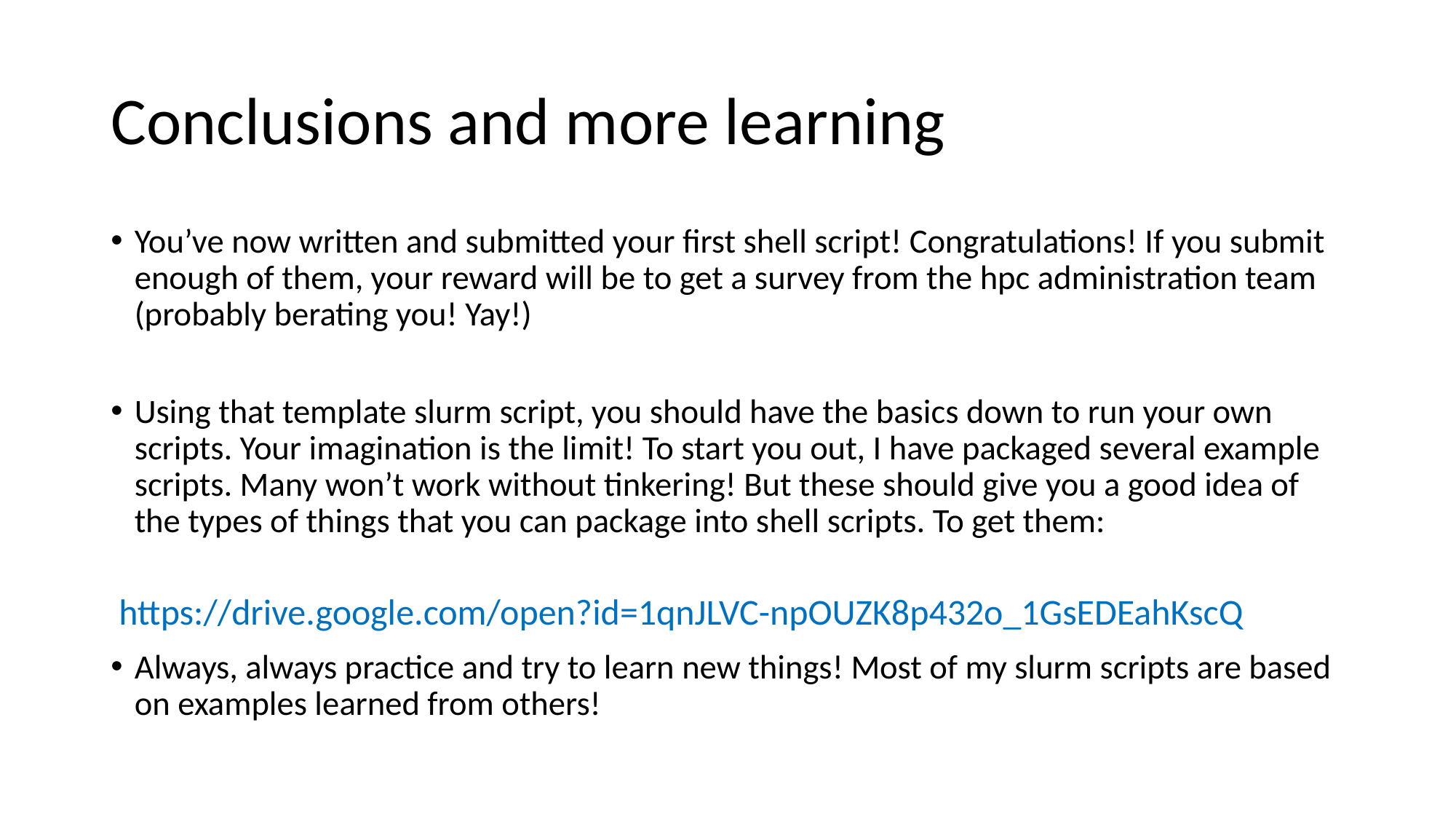

# Conclusions and more learning
You’ve now written and submitted your first shell script! Congratulations! If you submit enough of them, your reward will be to get a survey from the hpc administration team (probably berating you! Yay!)

Using that template slurm script, you should have the basics down to run your own scripts. Your imagination is the limit! To start you out, I have packaged several example scripts. Many won’t work without tinkering! But these should give you a good idea of the types of things that you can package into shell scripts. To get them:

Always, always practice and try to learn new things! Most of my slurm scripts are based on examples learned from others!
https://drive.google.com/open?id=1qnJLVC-npOUZK8p432o_1GsEDEahKscQ